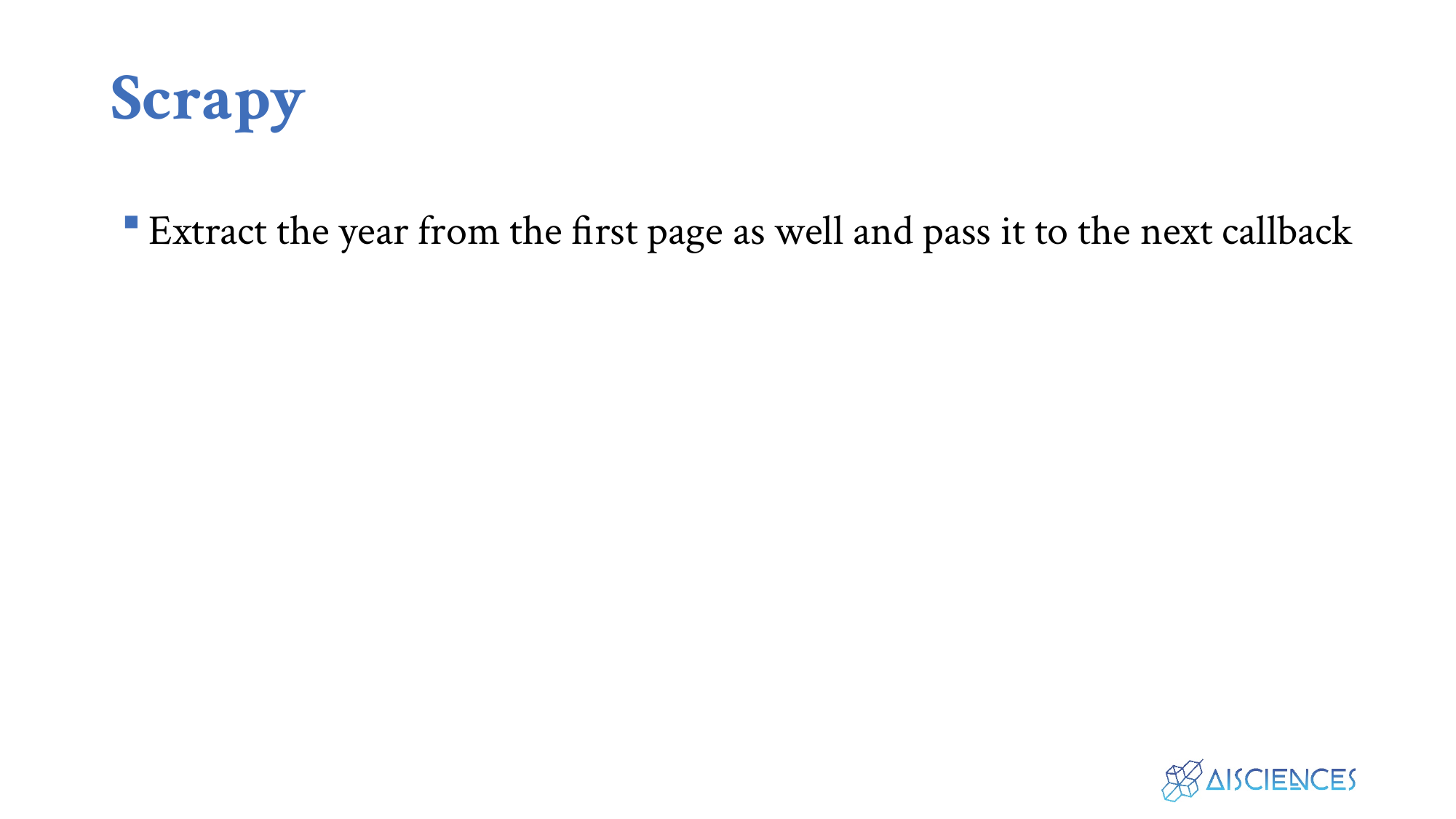

# Scrapy
Extract the year from the first page as well and pass it to the next callback